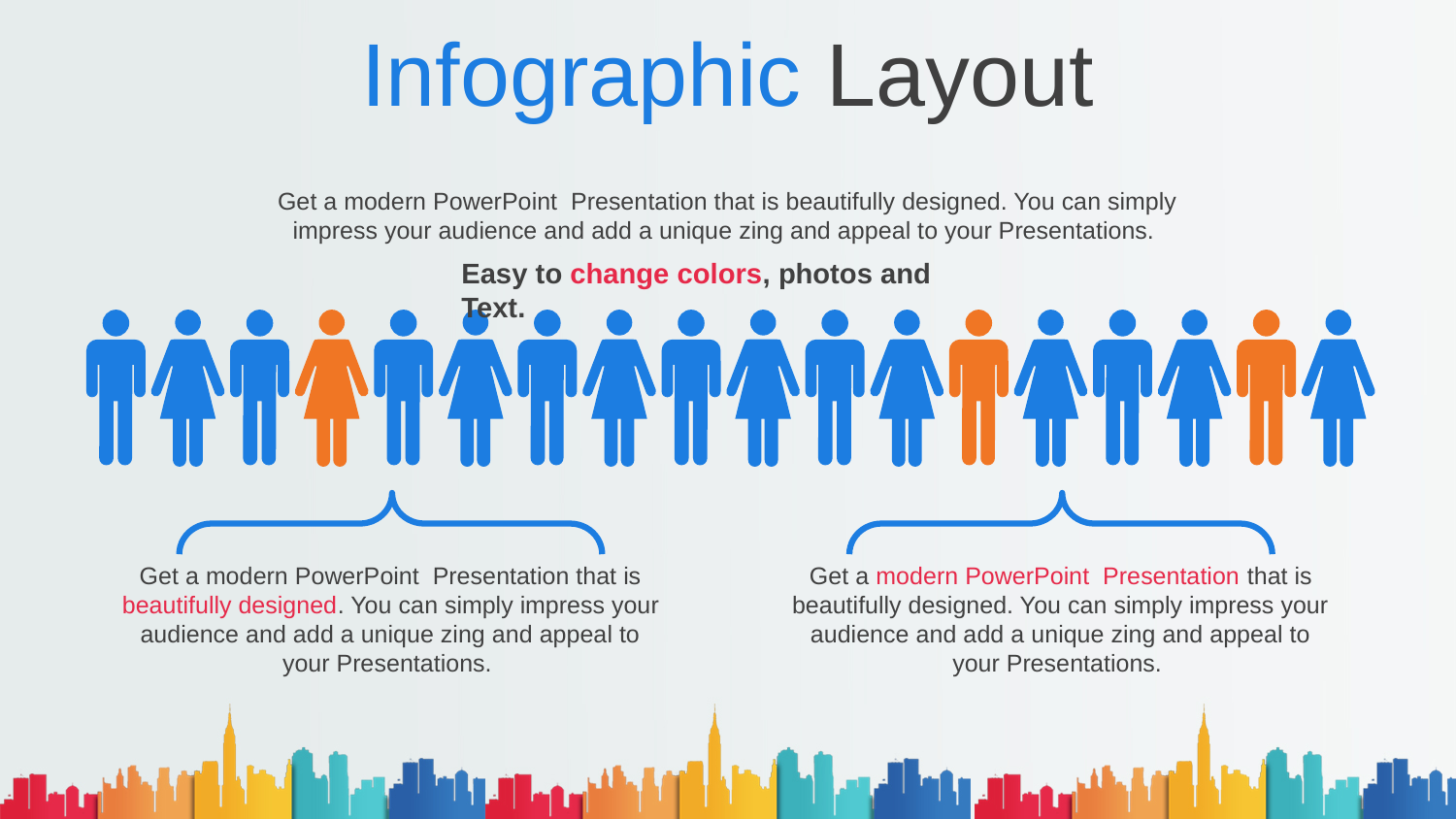

# Infographic Layout
Get a modern PowerPoint  Presentation that is beautifully designed. You can simply impress your audience and add a unique zing and appeal to your Presentations.
Easy to change colors, photos and Text.

Get a modern PowerPoint  Presentation that is beautifully designed. You can simply impress your audience and add a unique zing and appeal to your Presentations.
Get a modern PowerPoint  Presentation that is beautifully designed. You can simply impress your audience and add a unique zing and appeal to your Presentations.